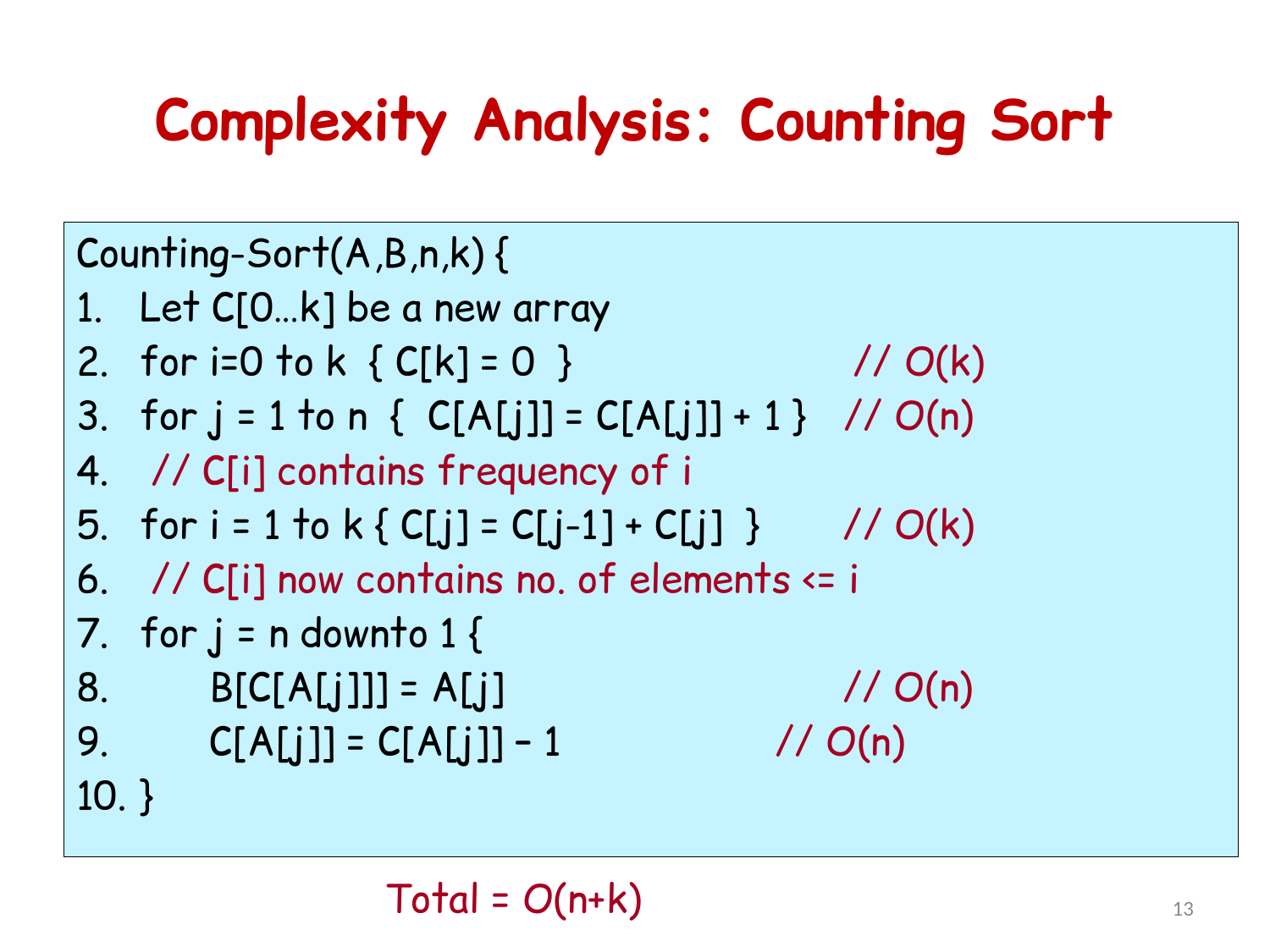

# Complexity Analysis: Counting Sort

Counting-Sort(A,B,n,k) {
Let C[0…k] be a new array
for i=0 to k  { C[k] = 0  }                        // O(k)
for j = 1 to n  {  C[A[j]] = C[A[j]] + 1 }   // O(n)
 // C[i] contains frequency of i
for i = 1 to k { C[j] = C[j-1] + C[j]  }       // O(k)
 // C[i] now contains no. of elements <= i
for j = n downto 1 {
      B[C[A[j]]] = A[j]                             // O(n)
      C[A[j]] = C[A[j]] – 1  		// O(n)
}
Total = O(n+k)
13